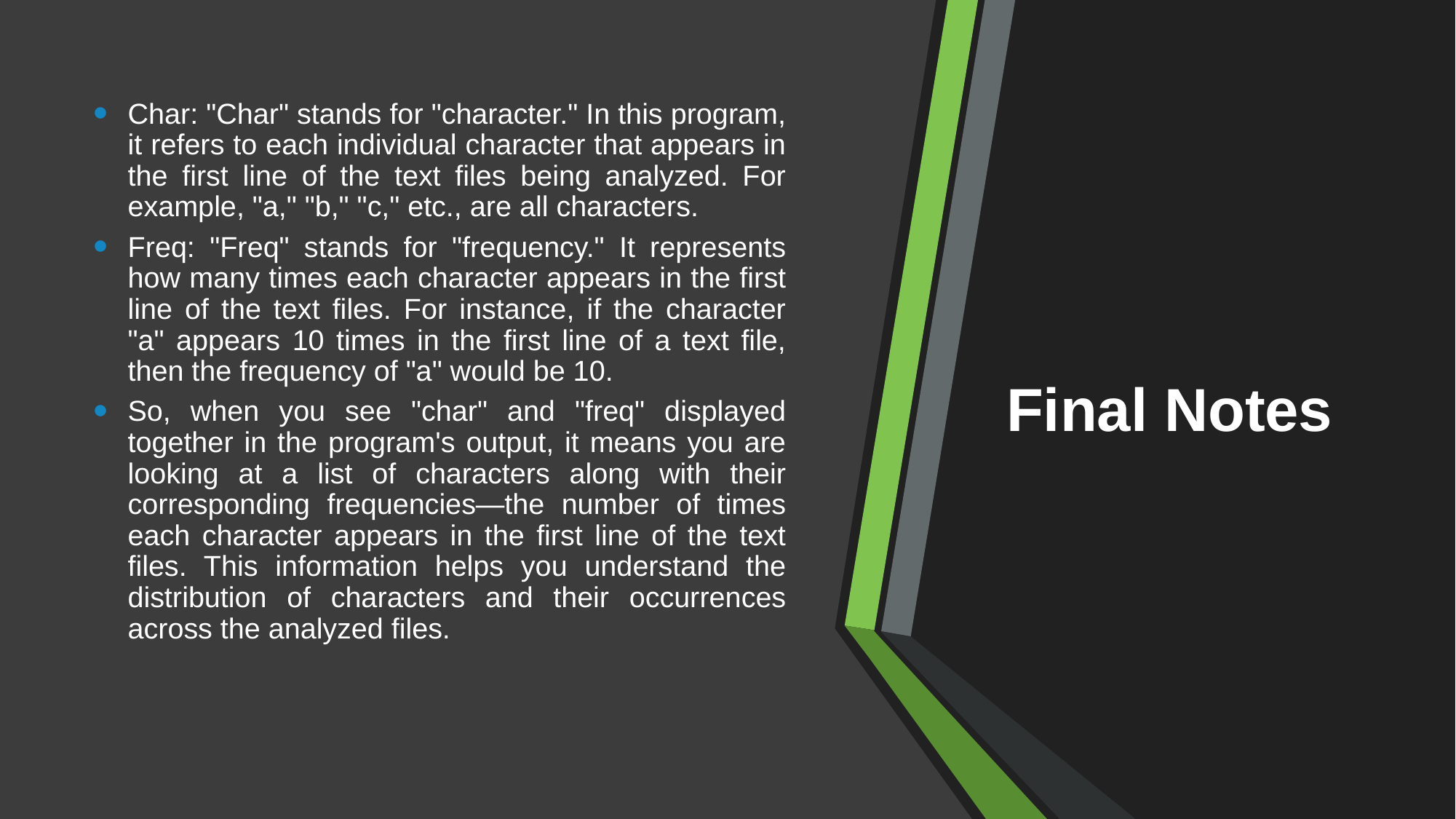

Char: "Char" stands for "character." In this program, it refers to each individual character that appears in the first line of the text files being analyzed. For example, "a," "b," "c," etc., are all characters.
Freq: "Freq" stands for "frequency." It represents how many times each character appears in the first line of the text files. For instance, if the character "a" appears 10 times in the first line of a text file, then the frequency of "a" would be 10.
So, when you see "char" and "freq" displayed together in the program's output, it means you are looking at a list of characters along with their corresponding frequencies—the number of times each character appears in the first line of the text files. This information helps you understand the distribution of characters and their occurrences across the analyzed files.

# Final Notes